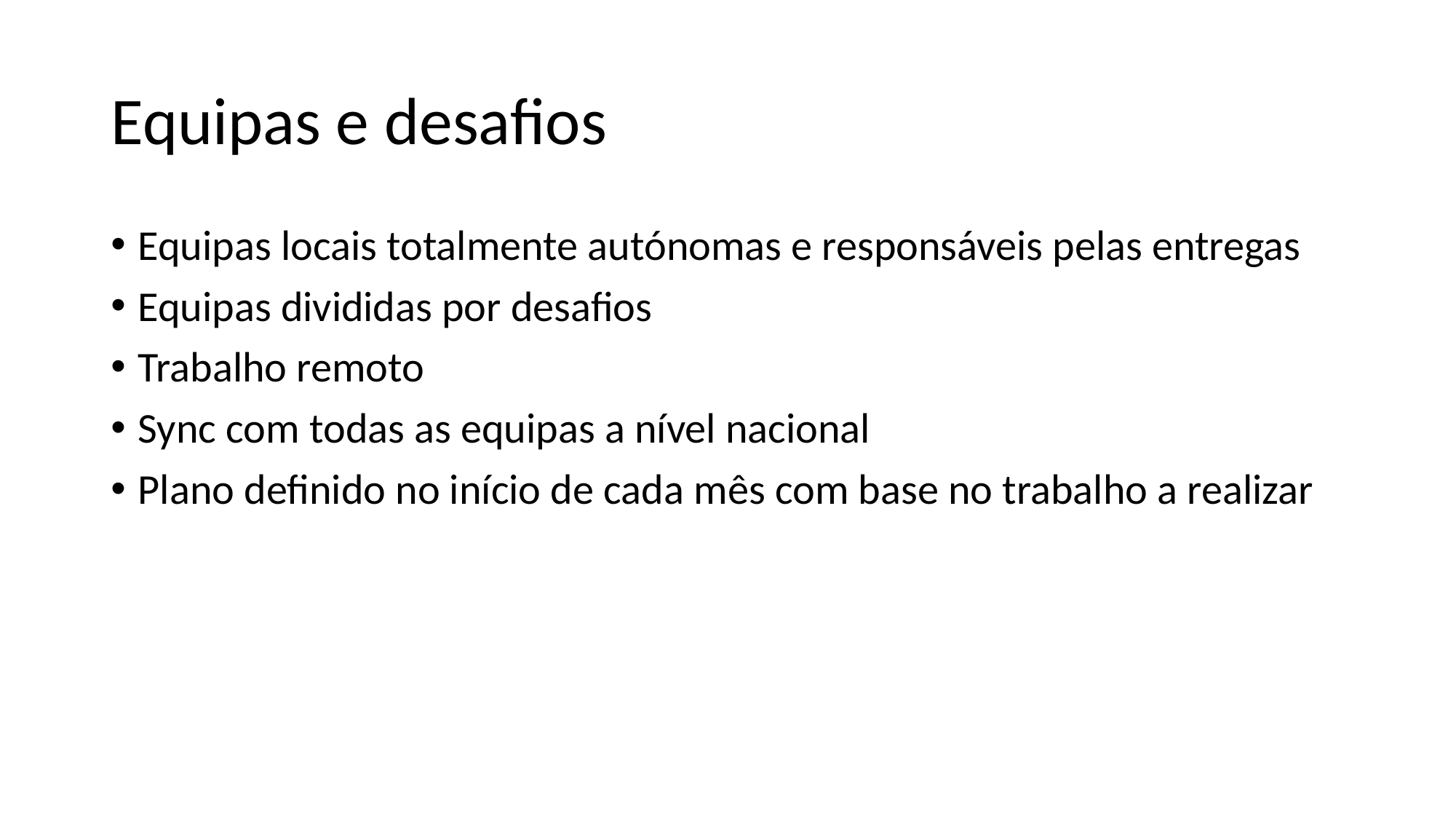

# Equipas e desafios
Equipas locais totalmente autónomas e responsáveis pelas entregas
Equipas divididas por desafios
Trabalho remoto
Sync com todas as equipas a nível nacional
Plano definido no início de cada mês com base no trabalho a realizar